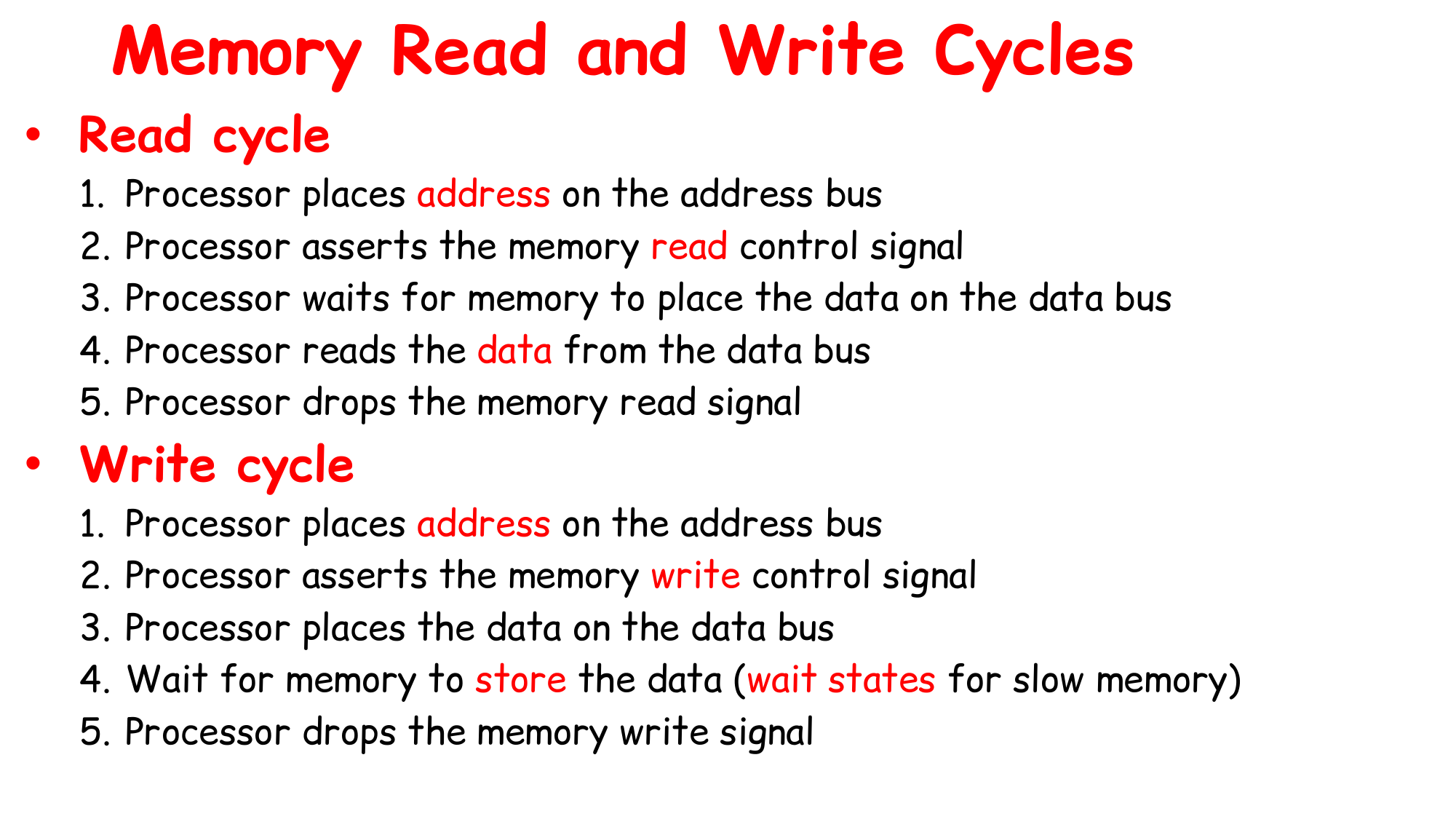

# Memory Read and Write Cycles
Read cycle
1. 	Processor places address on the address bus
2. 	Processor asserts the memory read control signal
3. 	Processor waits for memory to place the data on the data bus
4. 	Processor reads the data from the data bus
Processor drops the memory read signal
Write cycle
1. 	Processor places address on the address bus
Processor asserts the memory write control signal
Processor places the data on the data bus
Wait for memory to store the data (wait states for slow memory)
5. 	Processor drops the memory write signal